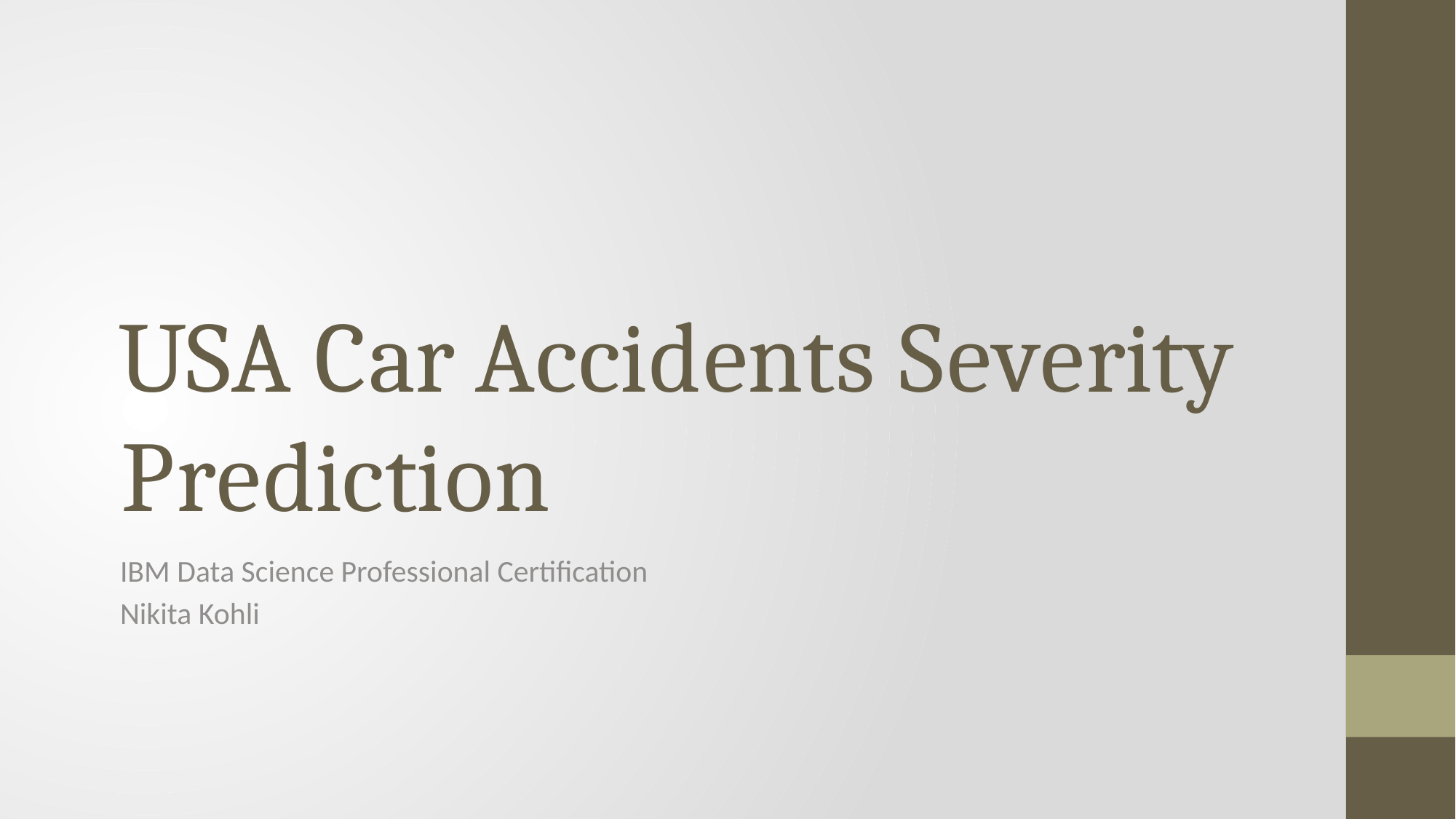

# USA Car Accidents Severity Prediction
IBM Data Science Professional Certification
Nikita Kohli